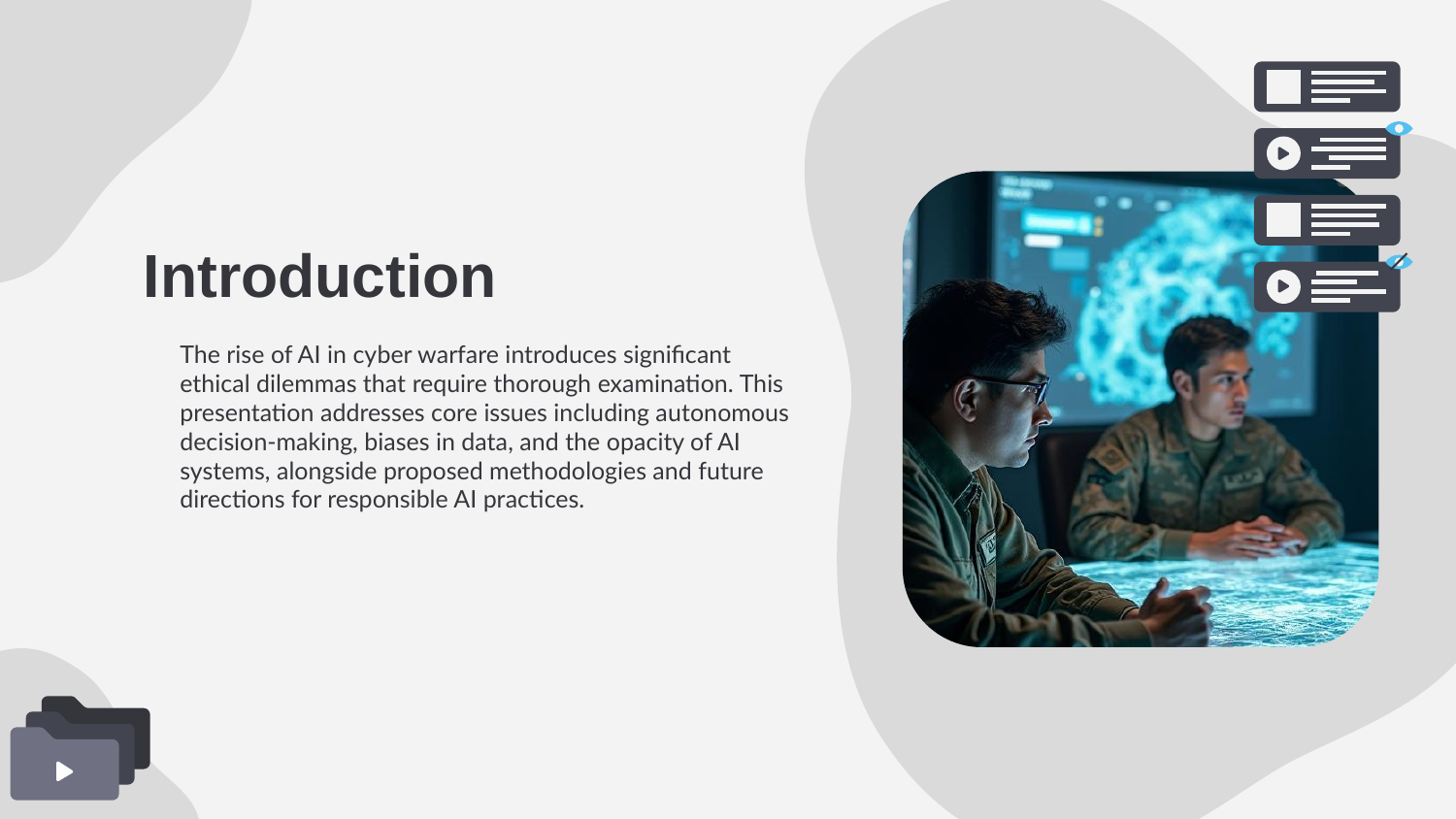

# Introduction

The rise of AI in cyber warfare introduces significant ethical dilemmas that require thorough examination. This presentation addresses core issues including autonomous decision-making, biases in data, and the opacity of AI systems, alongside proposed methodologies and future directions for responsible AI practices.